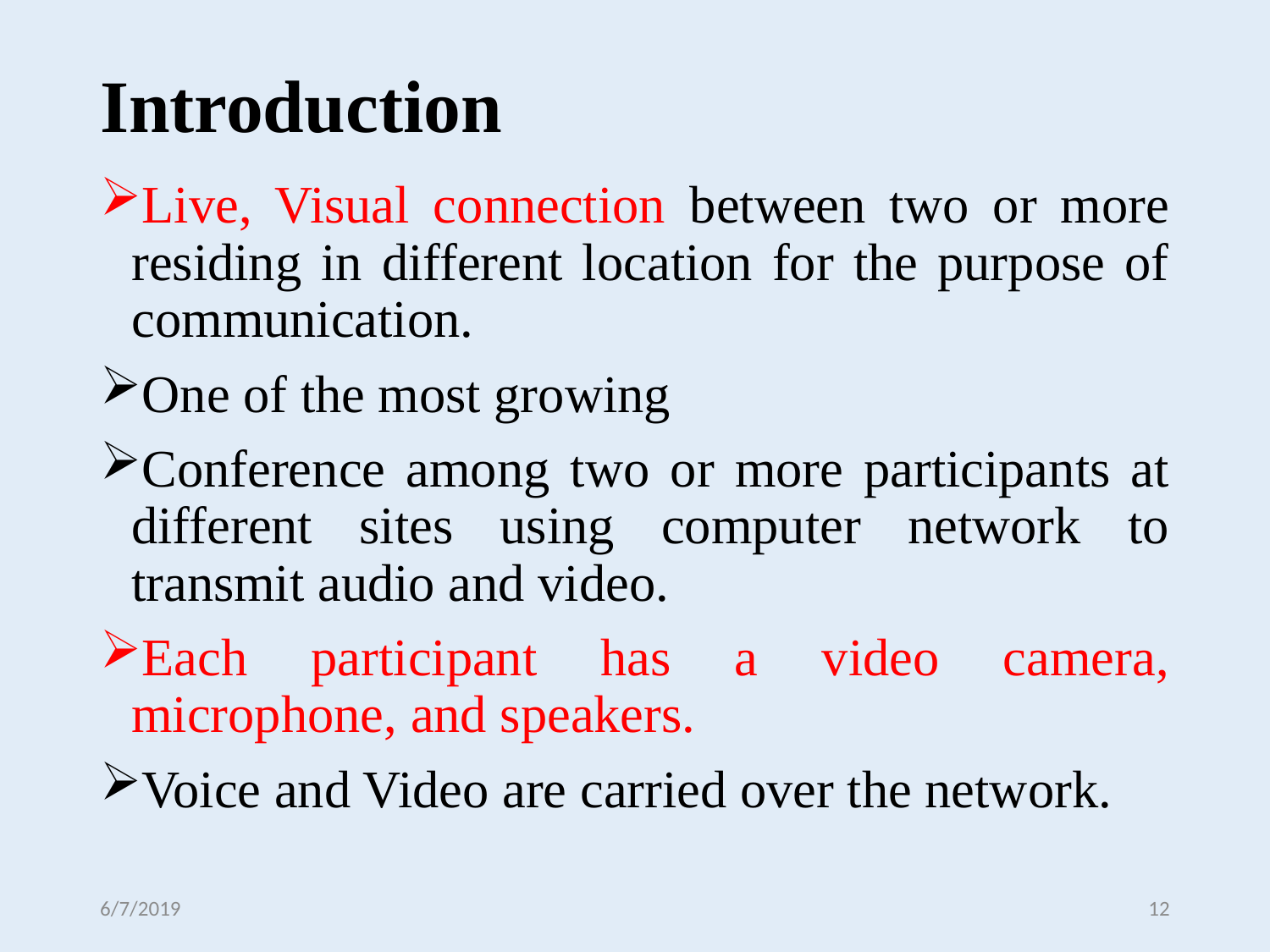

# Introduction
Live, Visual connection between two or more residing in different location for the purpose of communication.
One of the most growing
Conference among two or more participants at different sites using computer network to transmit audio and video.
Each participant has a video camera, microphone, and speakers.
Voice and Video are carried over the network.
6/7/2019
12